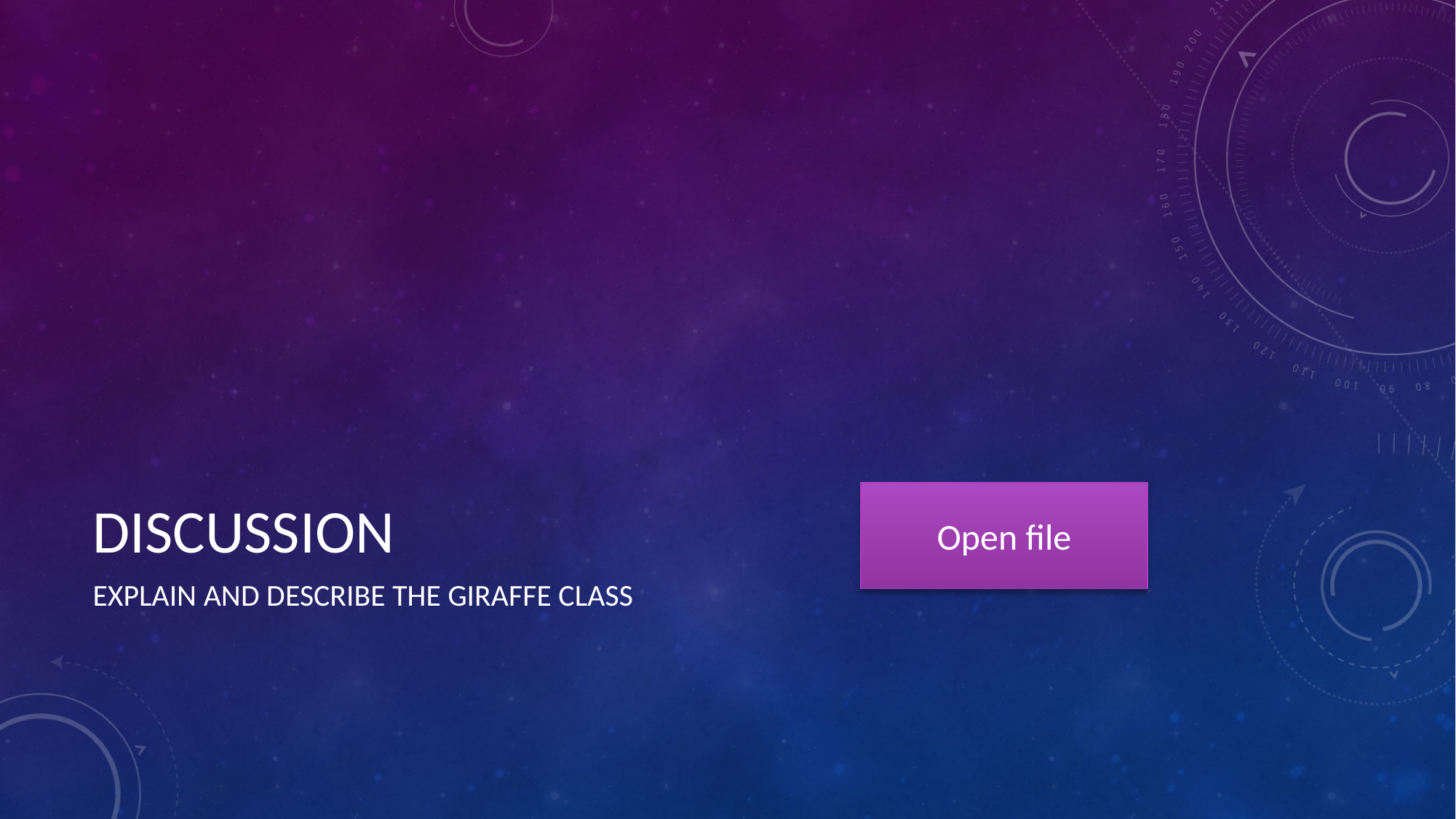

# Discussion
Open file
Explain and describe the giraffe class